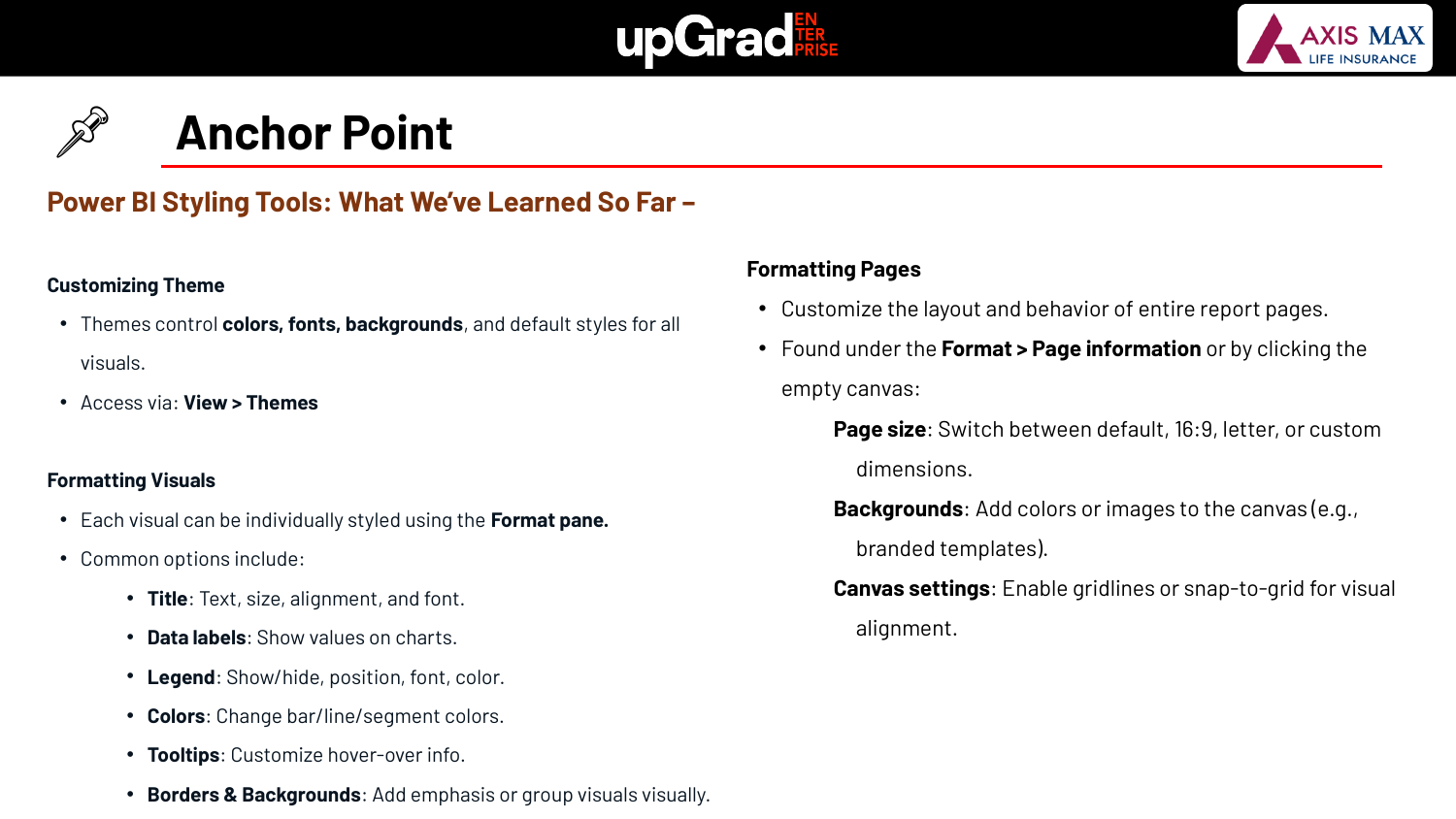

Power BI Styling Tools: What We’ve Learned So Far –

Customizing Theme
Themes control colors, fonts, backgrounds, and default styles for all visuals.
Access via: View > Themes

Formatting Visuals
Each visual can be individually styled using the Format pane.
Common options include:
Title: Text, size, alignment, and font.
Data labels: Show values on charts.
Legend: Show/hide, position, font, color.
Colors: Change bar/line/segment colors.
Tooltips: Customize hover-over info.
Borders & Backgrounds: Add emphasis or group visuals visually.

Formatting Pages
Customize the layout and behavior of entire report pages.
Found under the Format > Page information or by clicking the empty canvas:
Page size: Switch between default, 16:9, letter, or custom dimensions.
Backgrounds: Add colors or images to the canvas (e.g., branded templates).
Canvas settings: Enable gridlines or snap-to-grid for visual alignment.